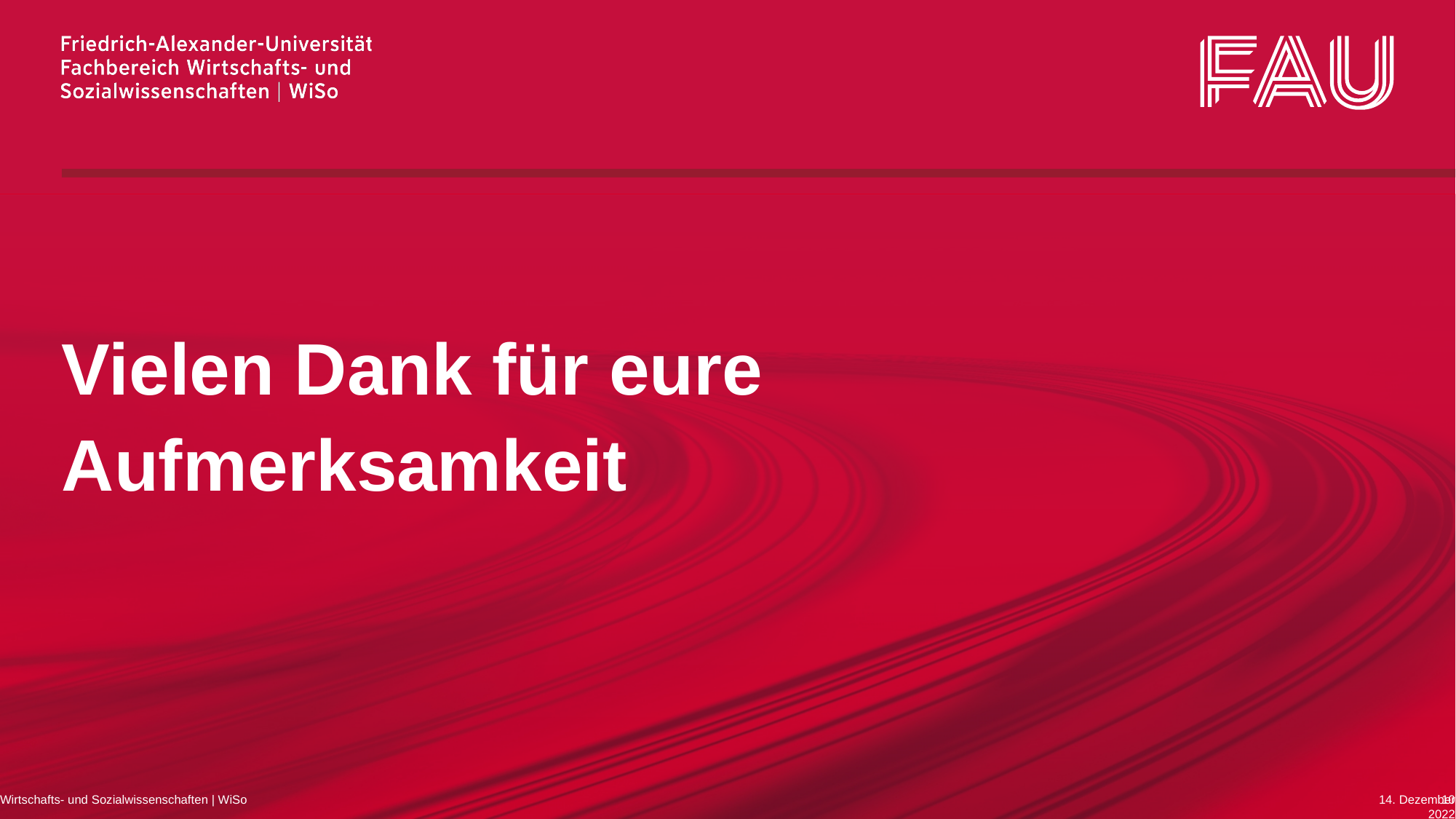

Vielen Dank für eure
Aufmerksamkeit
Wirtschafts- und Sozialwissenschaften | WiSo
14. Dezember 2022
10